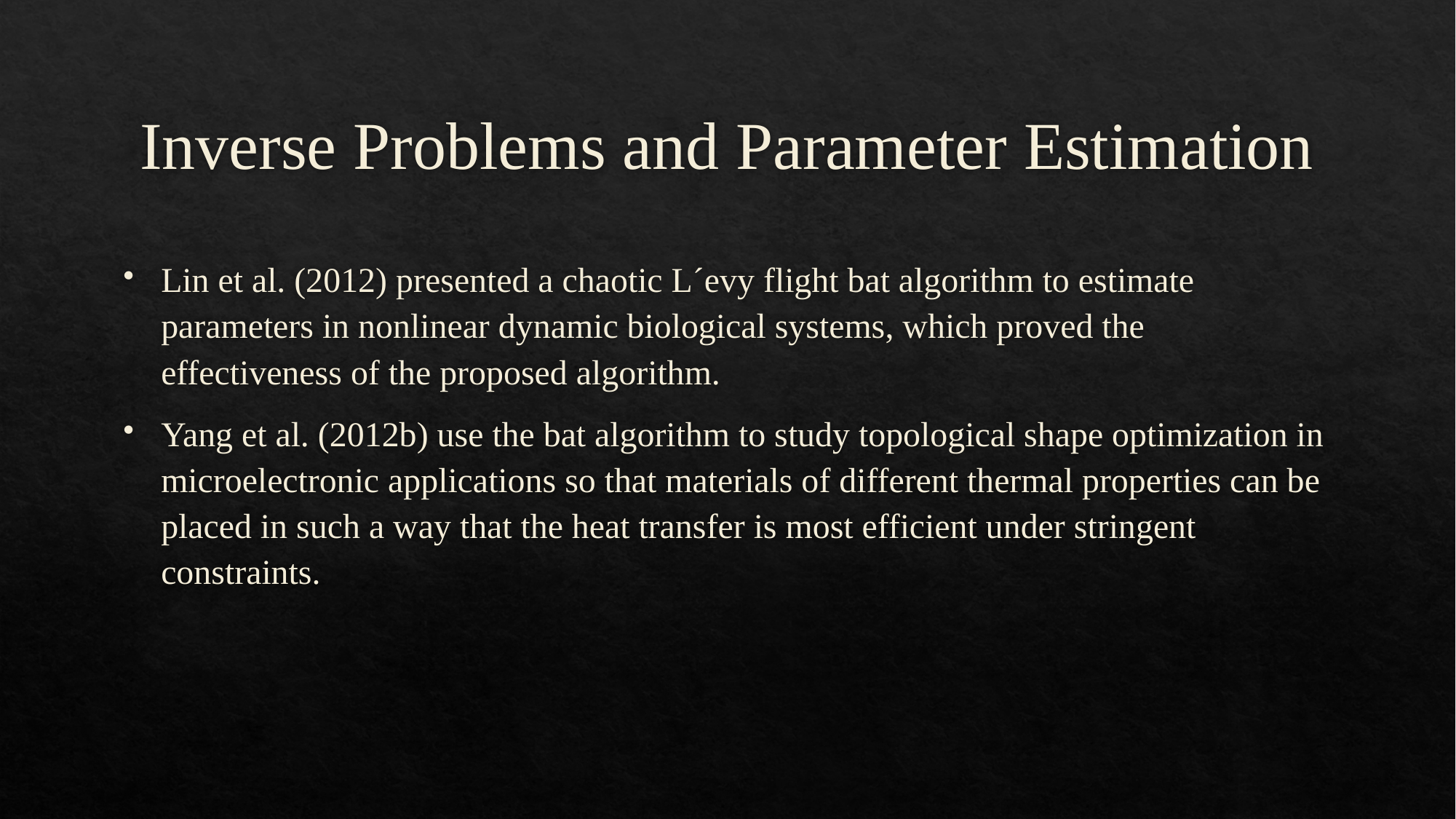

# Inverse Problems and Parameter Estimation
Lin et al. (2012) presented a chaotic L´evy flight bat algorithm to estimate parameters in nonlinear dynamic biological systems, which proved the effectiveness of the proposed algorithm.
Yang et al. (2012b) use the bat algorithm to study topological shape optimization in microelectronic applications so that materials of different thermal properties can be placed in such a way that the heat transfer is most efficient under stringent constraints.